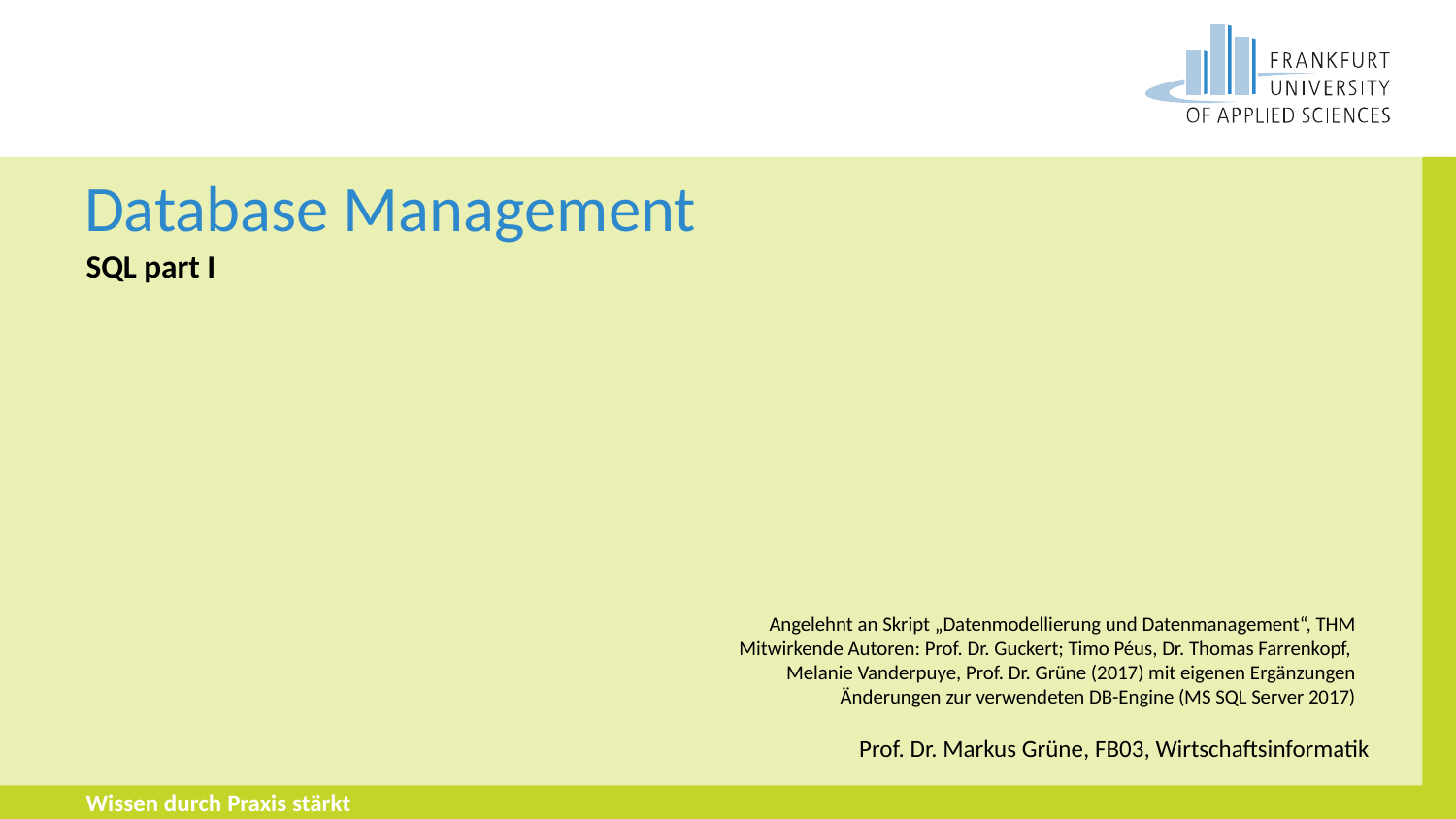

# Database Management
SQL part I

Angelehnt an Skript „Datenmodellierung und Datenmanagement“, THM
Mitwirkende Autoren: Prof. Dr. Guckert; Timo Péus, Dr. Thomas Farrenkopf,
Melanie Vanderpuye, Prof. Dr. Grüne (2017) mit eigenen Ergänzungen
Änderungen zur verwendeten DB-Engine (MS SQL Server 2017)

Prof. Dr. Markus Grüne, FB03, Wirtschaftsinformatik